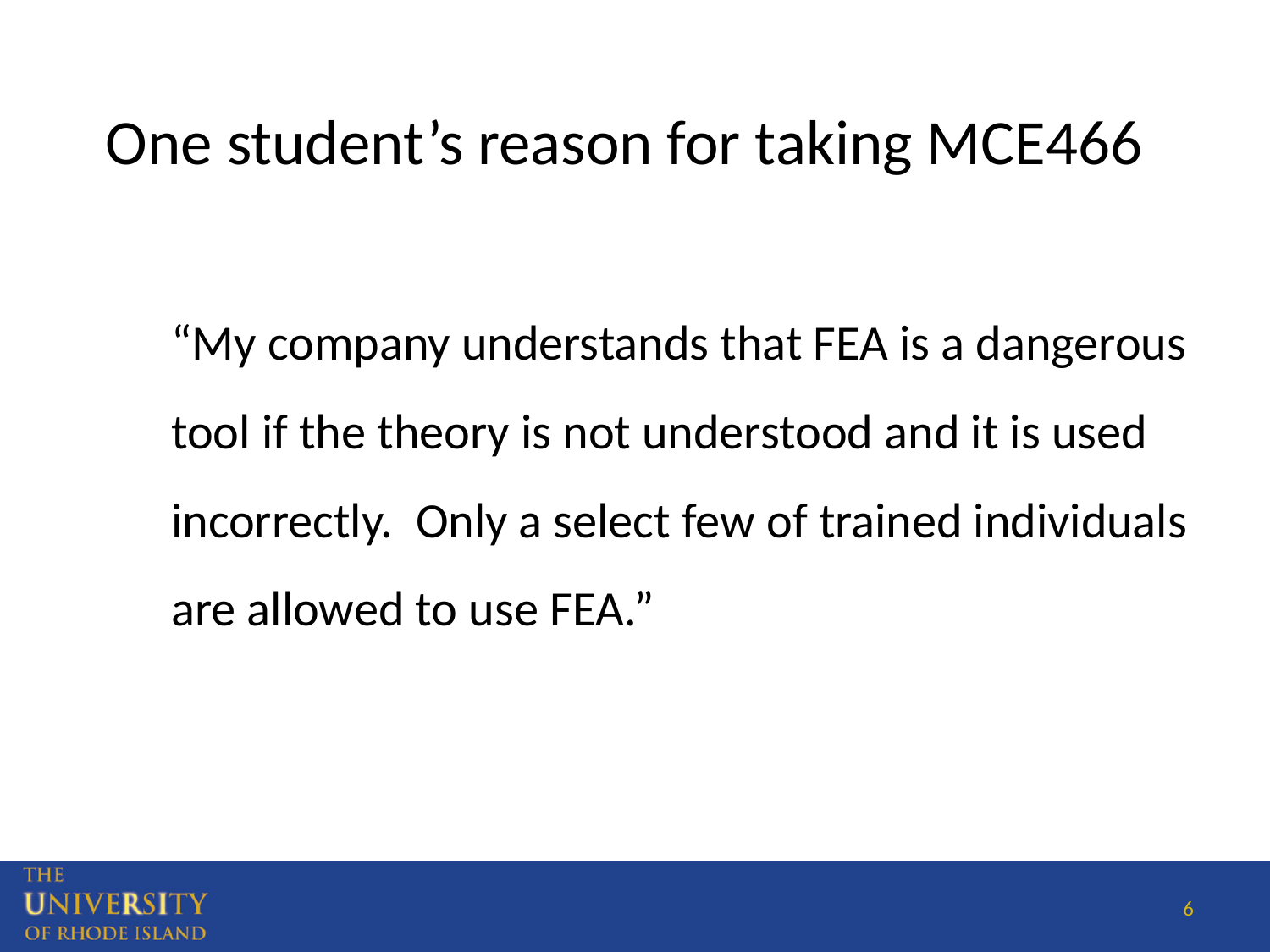

One student’s reason for taking MCE466
“My company understands that FEA is a dangerous tool if the theory is not understood and it is used incorrectly.  Only a select few of trained individuals are allowed to use FEA.”